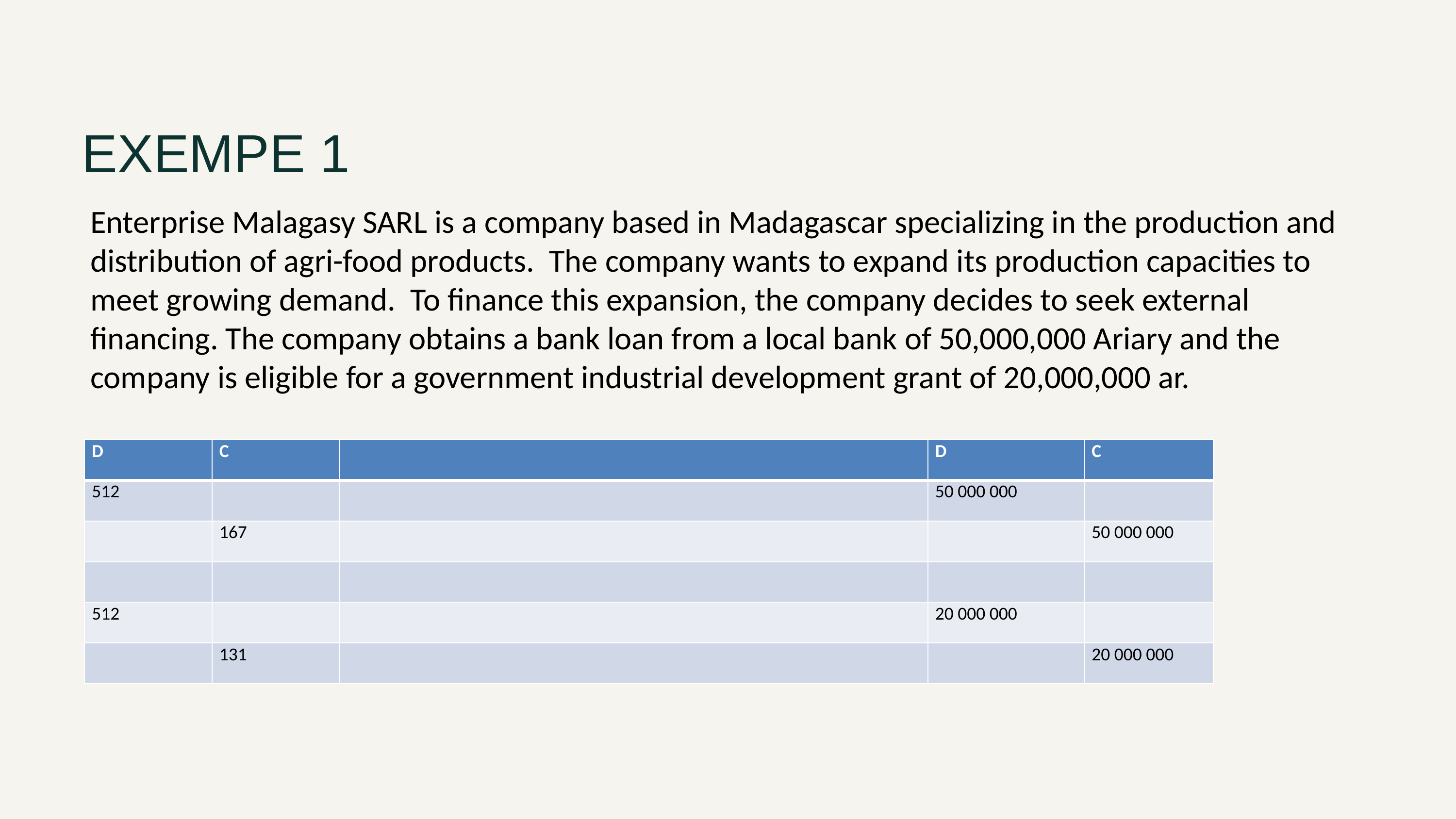

EXEMPE 1
Enterprise Malagasy SARL is a company based in Madagascar specializing in the production and distribution of agri-food products.  The company wants to expand its production capacities to meet growing demand.  To finance this expansion, the company decides to seek external financing. The company obtains a bank loan from a local bank of 50,000,000 Ariary and the company is eligible for a government industrial development grant of 20,000,000 ar.
| D | C |  | D | C |
| --- | --- | --- | --- | --- |
| 512 |  |  | 50 000 000 |  |
|  | 167 |  |  | 50 000 000 |
|  |  |  |  |  |
| 512 |  |  | 20 000 000 |  |
|  | 131 |  |  | 20 000 000 |